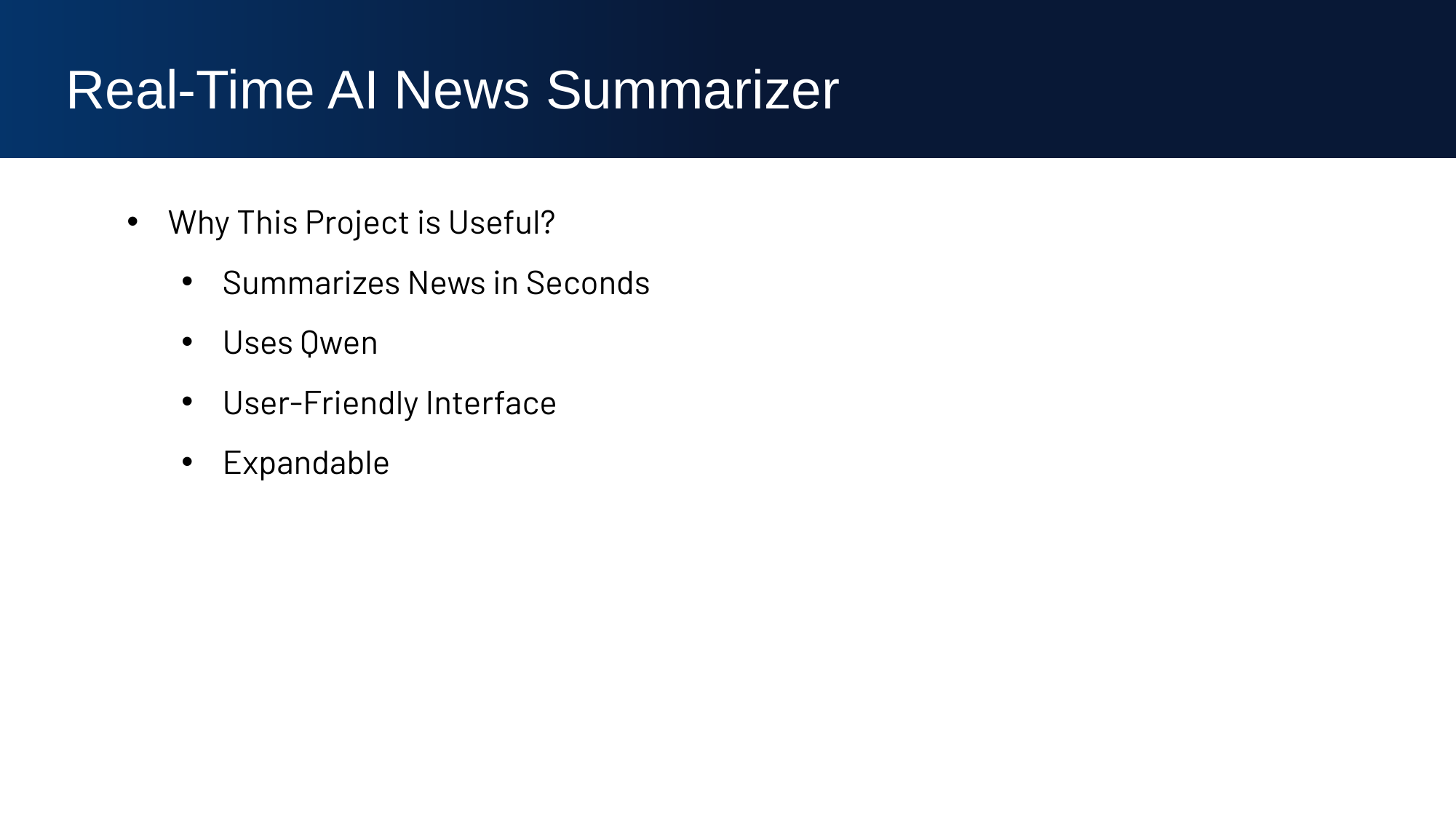

Real-Time AI News Summarizer

Why This Project is Useful?
Summarizes News in Seconds
Uses Qwen
User-Friendly Interface
Expandable